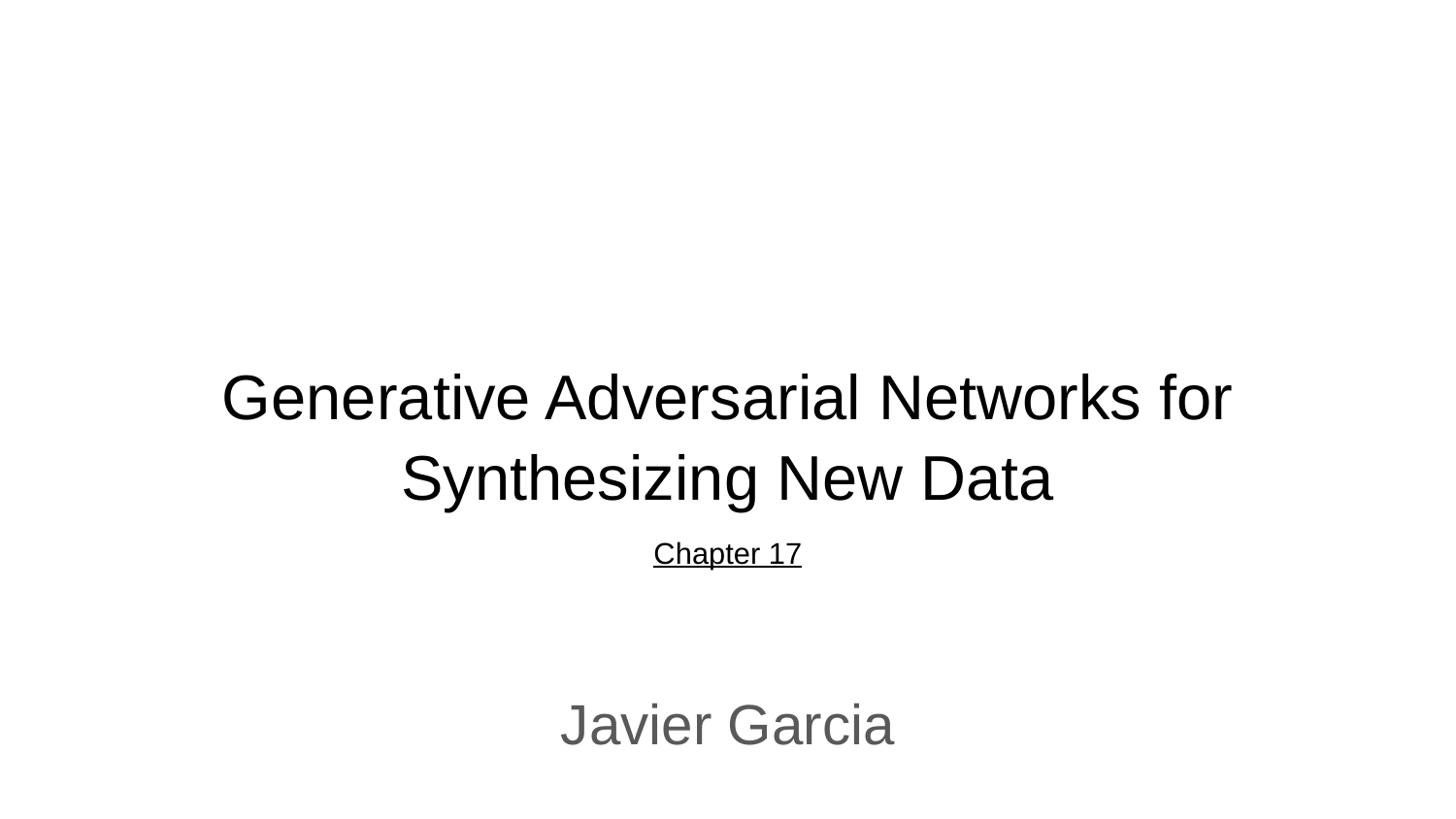

# Generative Adversarial Networks for Synthesizing New Data
Chapter 17

Javier Garcia